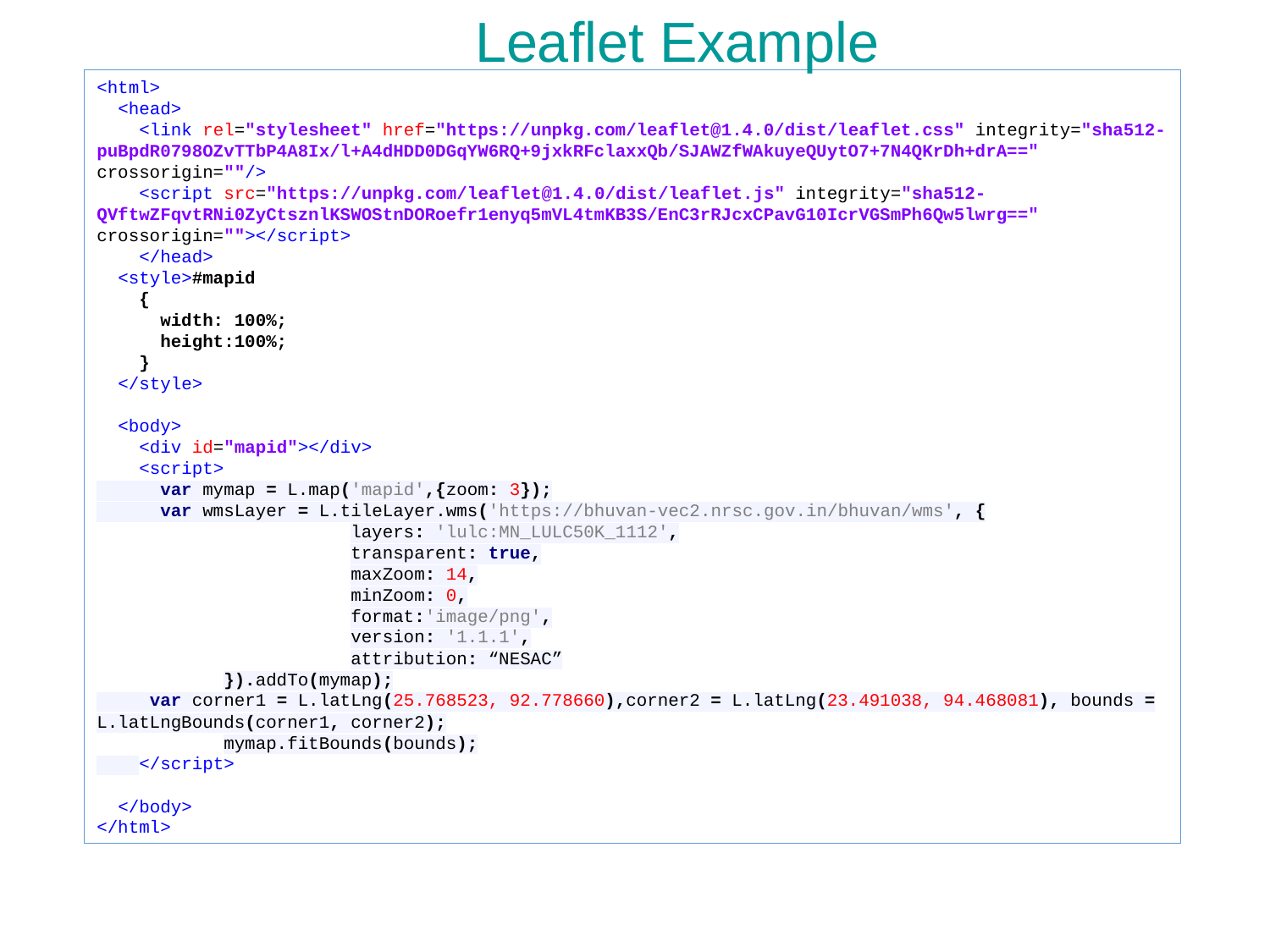

Leaflet Example
<html>
  <head>
    <link rel="stylesheet" href="https://unpkg.com/leaflet@1.4.0/dist/leaflet.css" integrity="sha512-puBpdR0798OZvTTbP4A8Ix/l+A4dHDD0DGqYW6RQ+9jxkRFclaxxQb/SJAWZfWAkuyeQUytO7+7N4QKrDh+drA==" crossorigin=""/>
    <script src="https://unpkg.com/leaflet@1.4.0/dist/leaflet.js" integrity="sha512-QVftwZFqvtRNi0ZyCtsznlKSWOStnDORoefr1enyq5mVL4tmKB3S/EnC3rRJcxCPavG10IcrVGSmPh6Qw5lwrg==" crossorigin=""></script>
    </head>
  <style>#mapid
    {
      width: 100%;
      height:100%;
    }
  </style>

  <body>
    <div id="mapid"></div>
    <script>
      var mymap = L.map('mapid',{zoom: 3});
      var wmsLayer = L.tileLayer.wms('https://bhuvan-vec2.nrsc.gov.in/bhuvan/wms', {
		layers: 'lulc:MN_LULC50K_1112',
		transparent: true,
		maxZoom: 14,
		minZoom: 0,
		format:'image/png',
		version: '1.1.1',
		attribution: “NESAC”
	}).addTo(mymap);
     var corner1 = L.latLng(25.768523, 92.778660),corner2 = L.latLng(23.491038, 94.468081), bounds = L.latLngBounds(corner1, corner2);
	mymap.fitBounds(bounds);
    </script>

  </body>
</html>